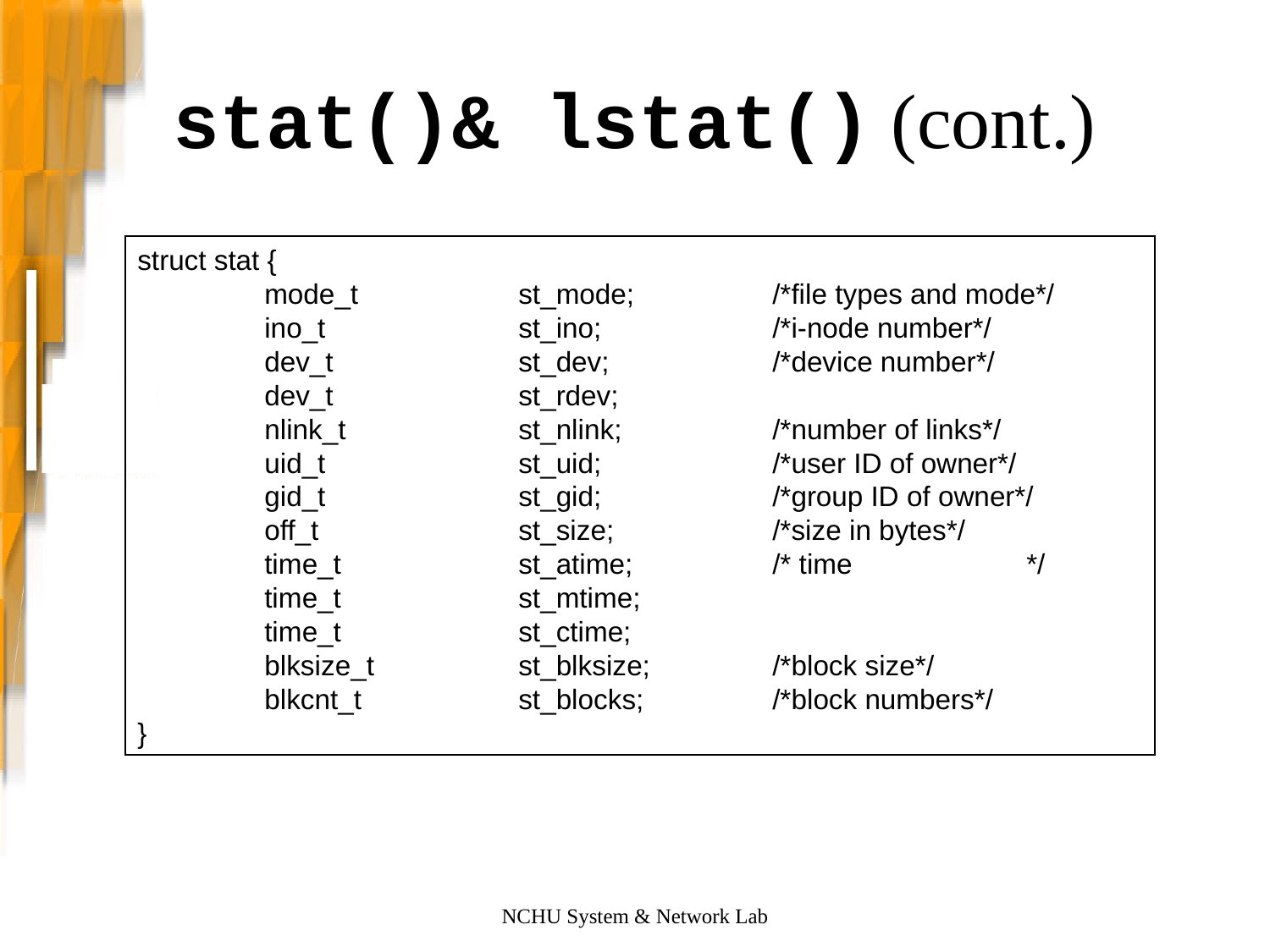

# stat()& lstat() (cont.)
struct stat {
	mode_t		st_mode;		/*file types and mode*/
	ino_t		st_ino;		/*i-node number*/
	dev_t		st_dev;		/*device number*/
	dev_t		st_rdev;
	nlink_t		st_nlink;		/*number of links*/
	uid_t		st_uid;		/*user ID of owner*/
	gid_t		st_gid;		/*group ID of owner*/
	off_t		st_size;		/*size in bytes*/
	time_t		st_atime;		/* time		*/
	time_t		st_mtime;
	time_t		st_ctime;
	blksize_t		st_blksize;	/*block size*/
	blkcnt_t		st_blocks;		/*block numbers*/
}
NCHU System & Network Lab